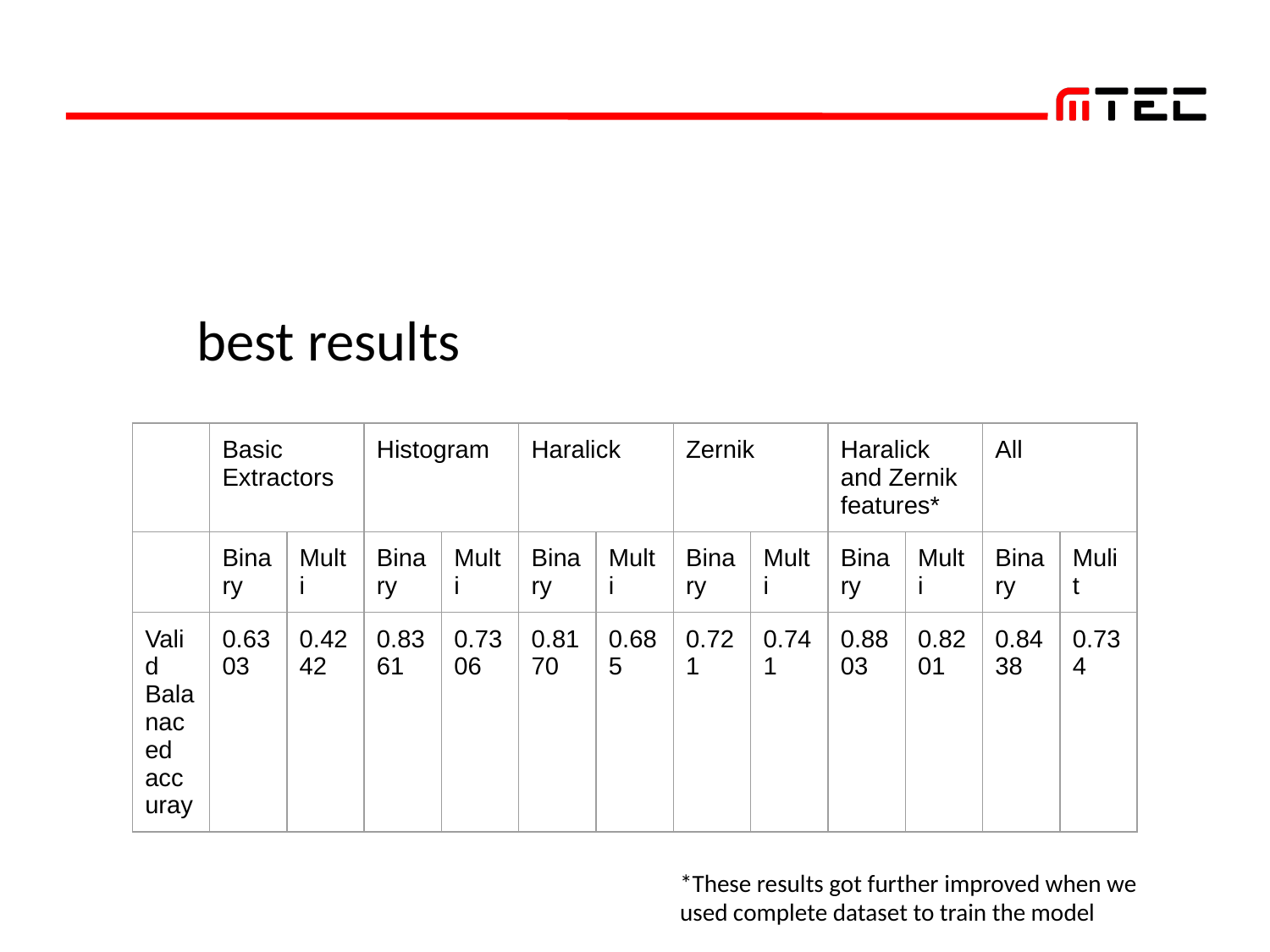

#

	best results
|  | Basic Extractors |  | Histogram |  | Haralick |  | Zernik |  | Haralick and Zernik features\* |  | All |  |
| --- | --- | --- | --- | --- | --- | --- | --- | --- | --- | --- | --- | --- |
|  | Binary | Multi | Binary | Multi | Binary | Multi | Binary | Multi | Binary | Multi | Binary | Mulit |
| Valid Balanaced accuray | 0.6303 | 0.4242 | 0.8361 | 0.7306 | 0.8170 | 0.685 | 0.721 | 0.741 | 0.8803 | 0.8201 | 0.8438 | 0.734 |
*These results got further improved when we used complete dataset to train the model